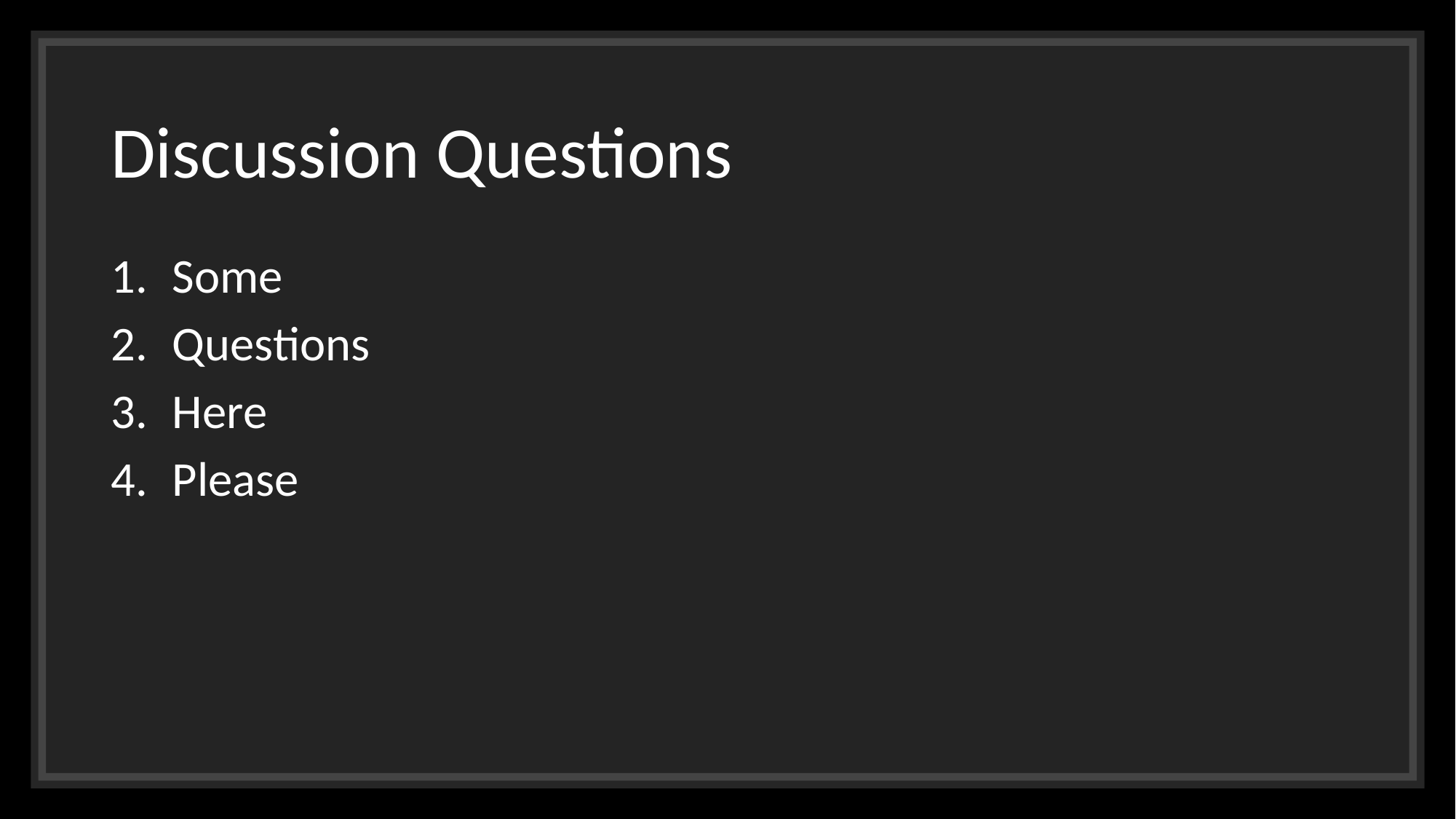

# Discussion Questions
Some
Questions
Here
Please